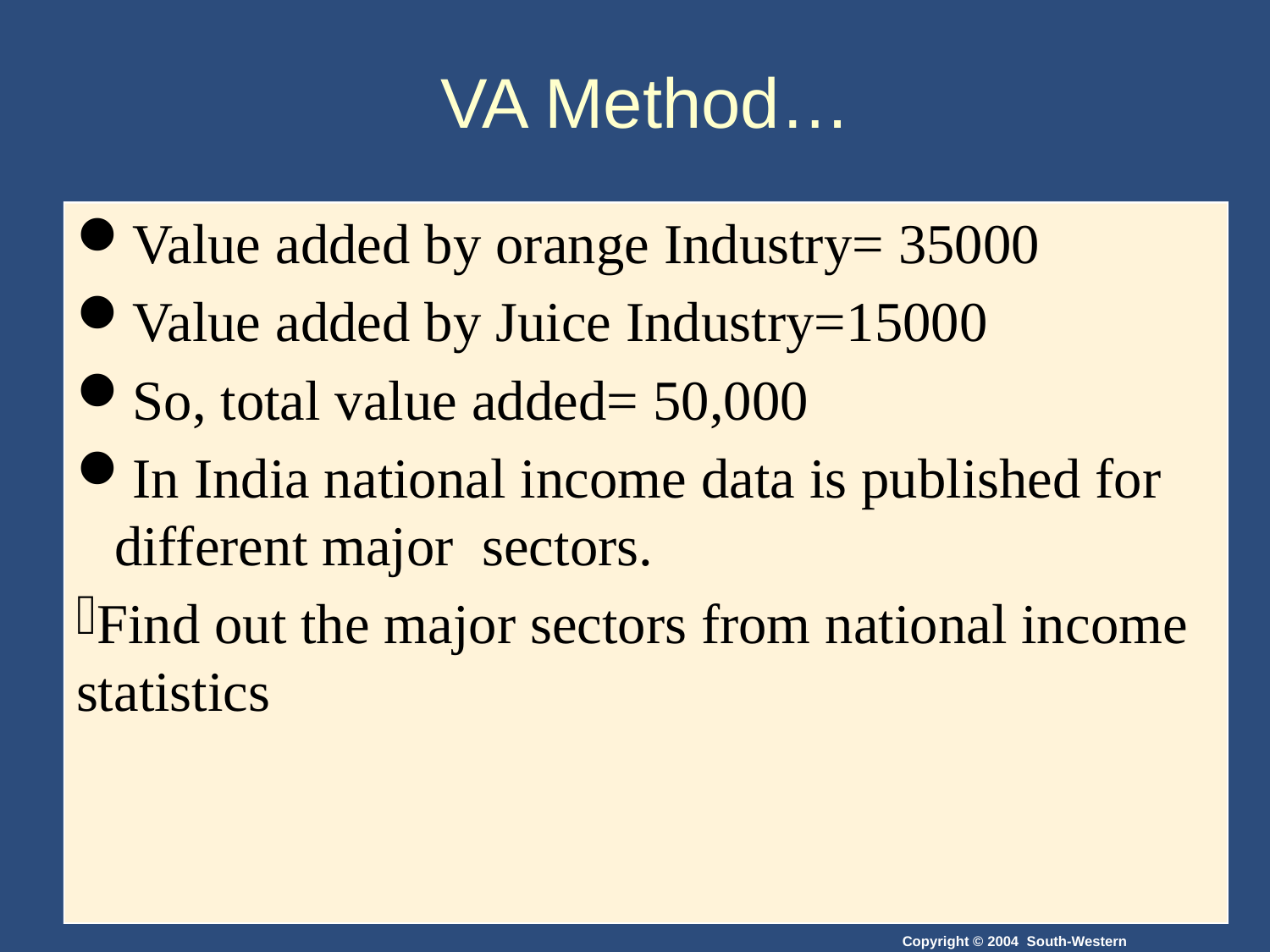

# VA Method…
Value added by orange Industry= 35000
Value added by Juice Industry=15000
So, total value added= 50,000
In India national income data is published for different major  sectors.
Find out the major sectors from national income statistics